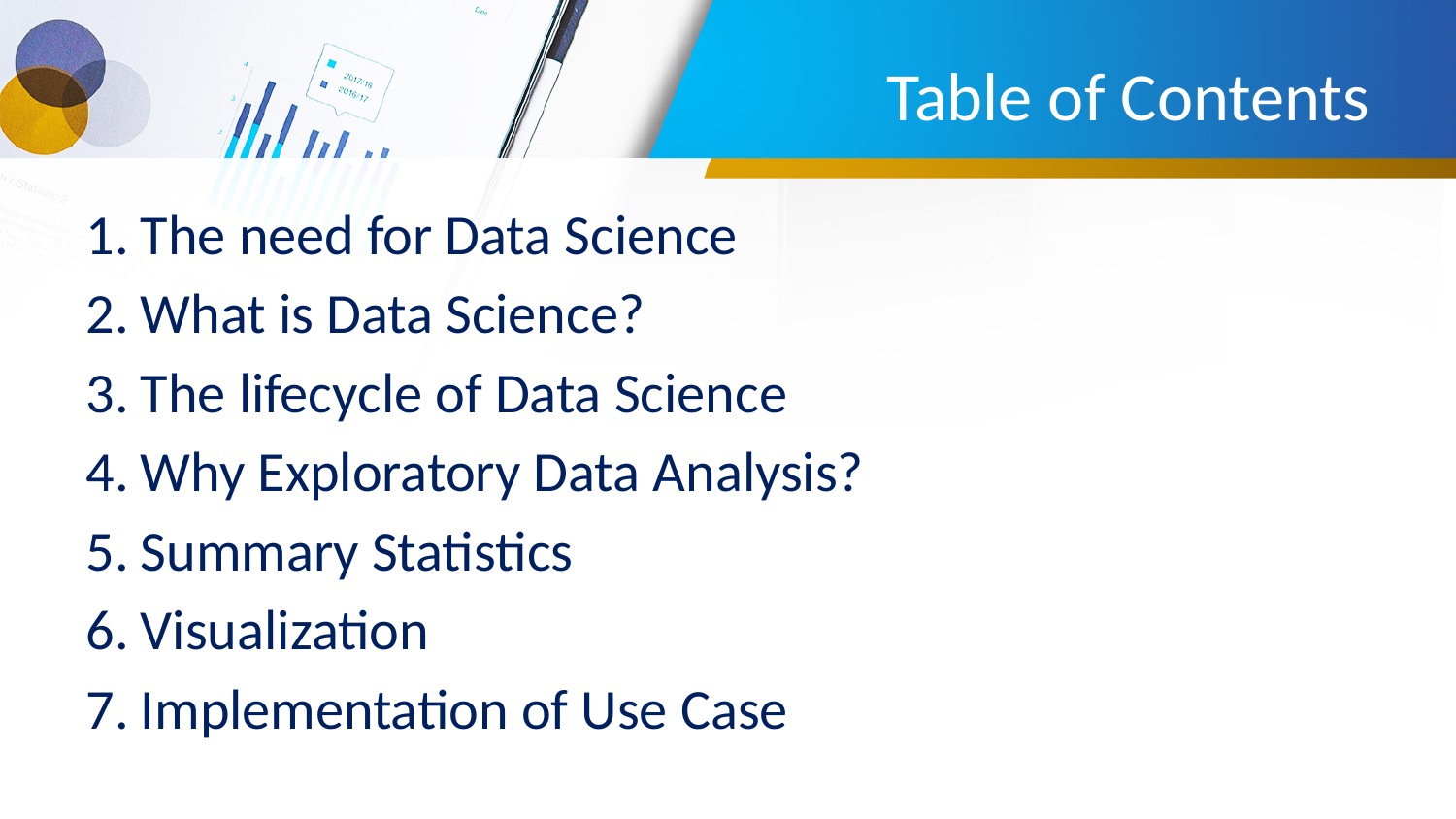

# Table of Contents
The need for Data Science
What is Data Science?
The lifecycle of Data Science
Why Exploratory Data Analysis?
Summary Statistics
Visualization
Implementation of Use Case